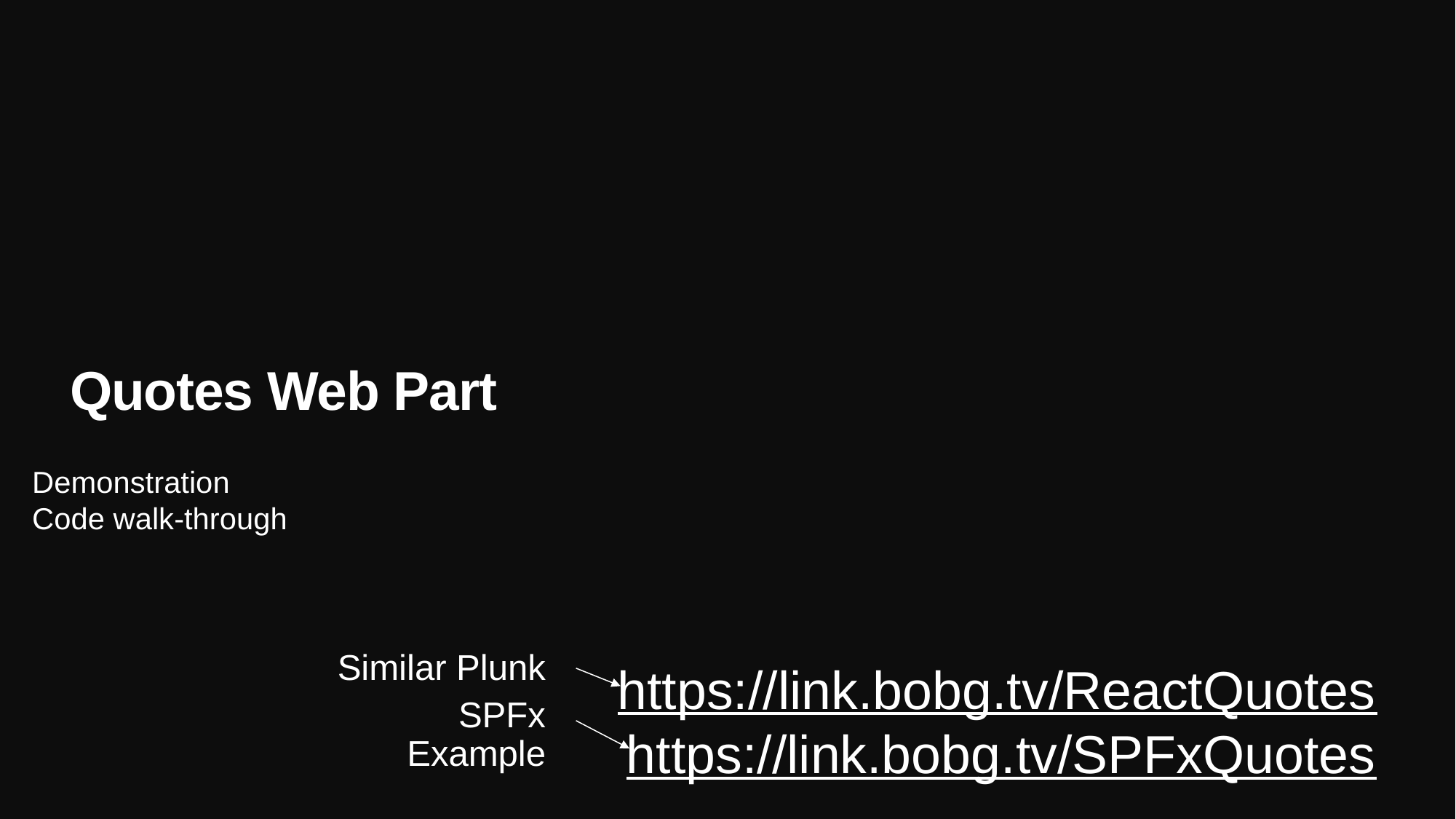

# Quotes Web Part
Demonstration
Code walk-through
Similar Plunk
SPFx Example
https://link.bobg.tv/ReactQuotes
https://link.bobg.tv/SPFxQuotes